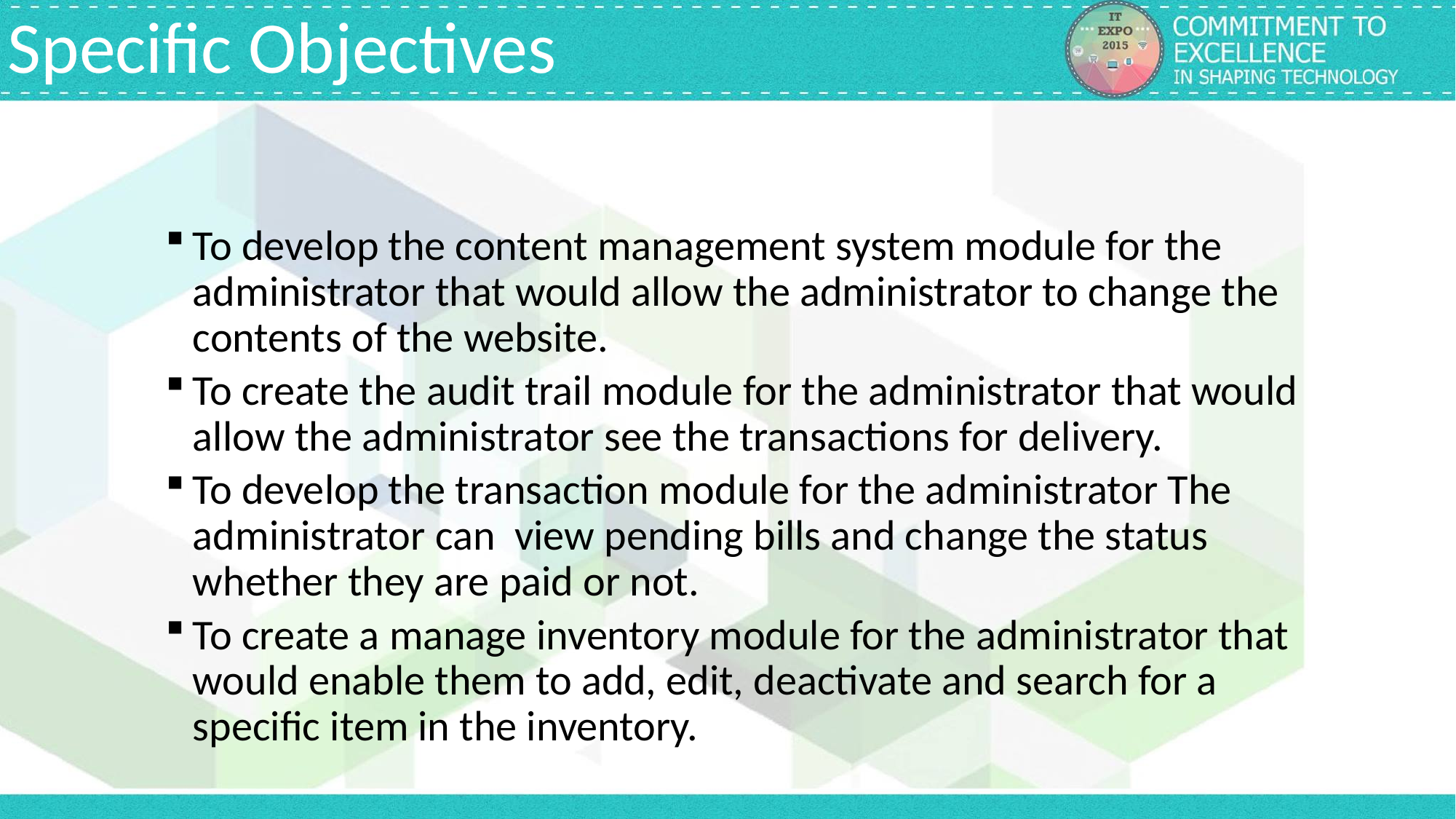

# Specific Objectives
To develop the content management system module for the administrator that would allow the administrator to change the contents of the website.
To create the audit trail module for the administrator that would allow the administrator see the transactions for delivery.
To develop the transaction module for the administrator The administrator can  view pending bills and change the status whether they are paid or not.
To create a manage inventory module for the administrator that would enable them to add, edit, deactivate and search for a specific item in the inventory.